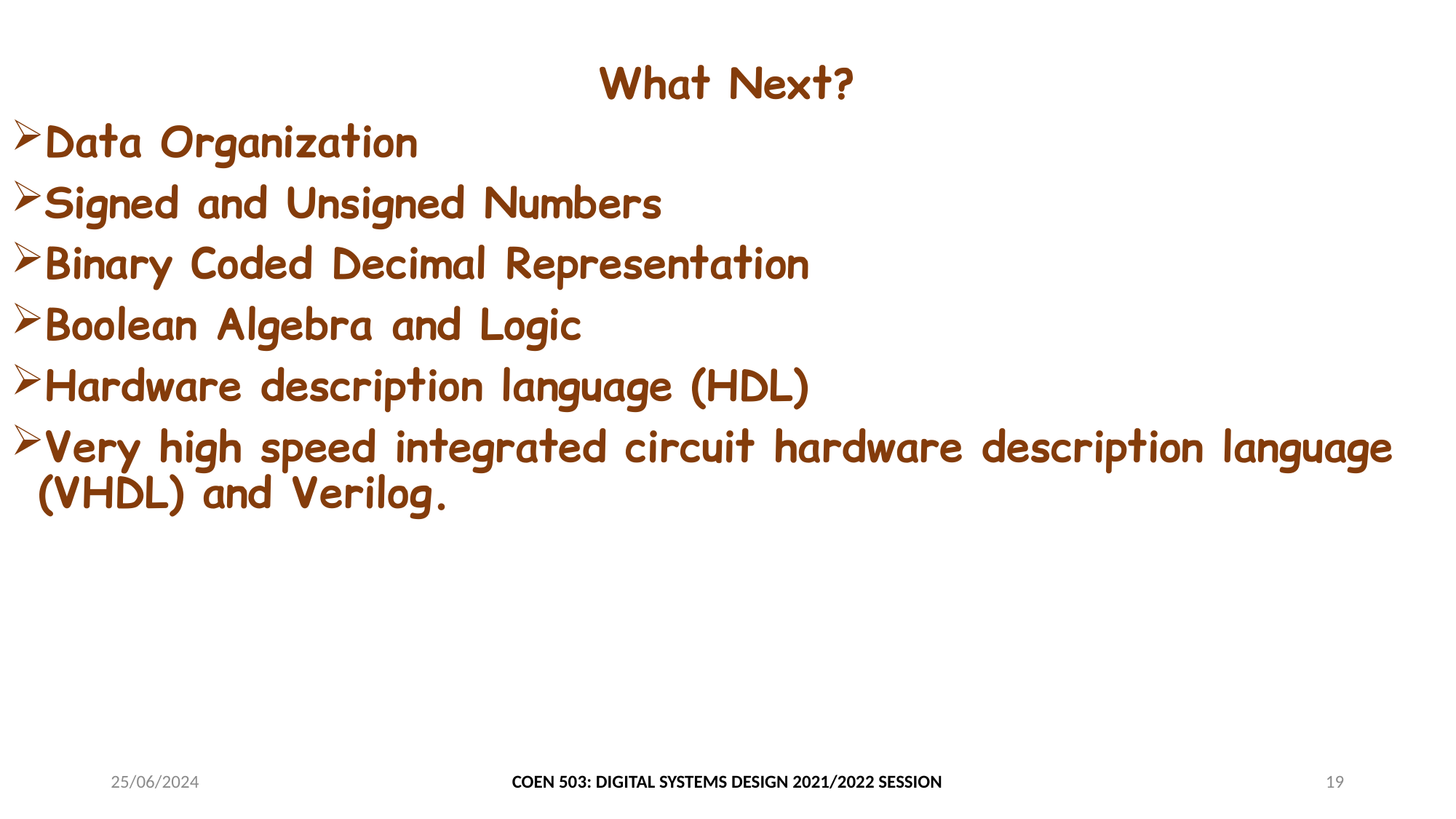

# What Next?
Data Organization
Signed and Unsigned Numbers
Binary Coded Decimal Representation
Boolean Algebra and Logic
Hardware description language (HDL)
Very high speed integrated circuit hardware description language (VHDL) and Verilog.
25/06/2024
COEN 503: DIGITAL SYSTEMS DESIGN 2021/2022 SESSION
19